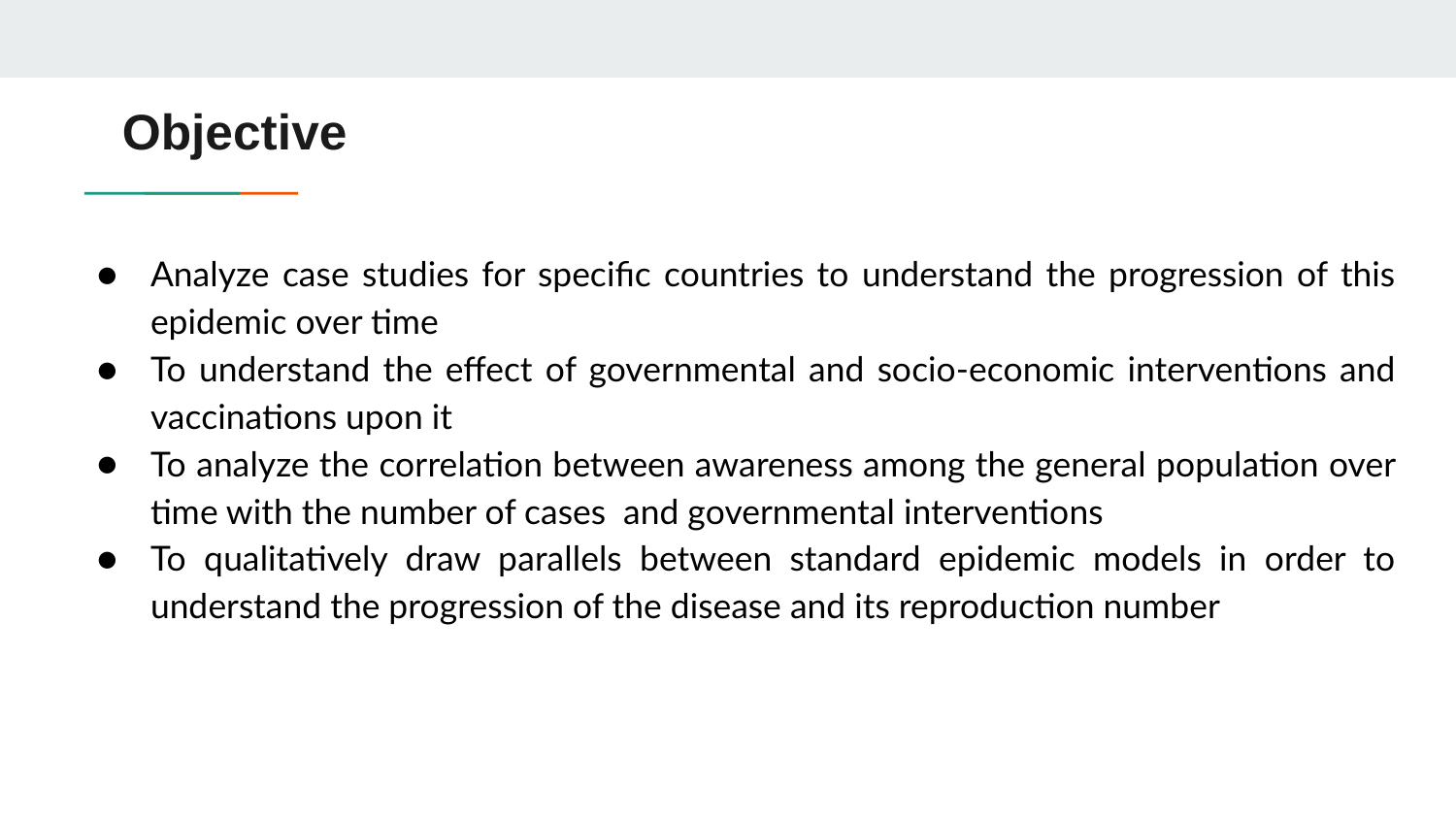

# Objective
Analyze case studies for specific countries to understand the progression of this epidemic over time
To understand the effect of governmental and socio-economic interventions and vaccinations upon it
To analyze the correlation between awareness among the general population over time with the number of cases  and governmental interventions
To qualitatively draw parallels between standard epidemic models in order to understand the progression of the disease and its reproduction number